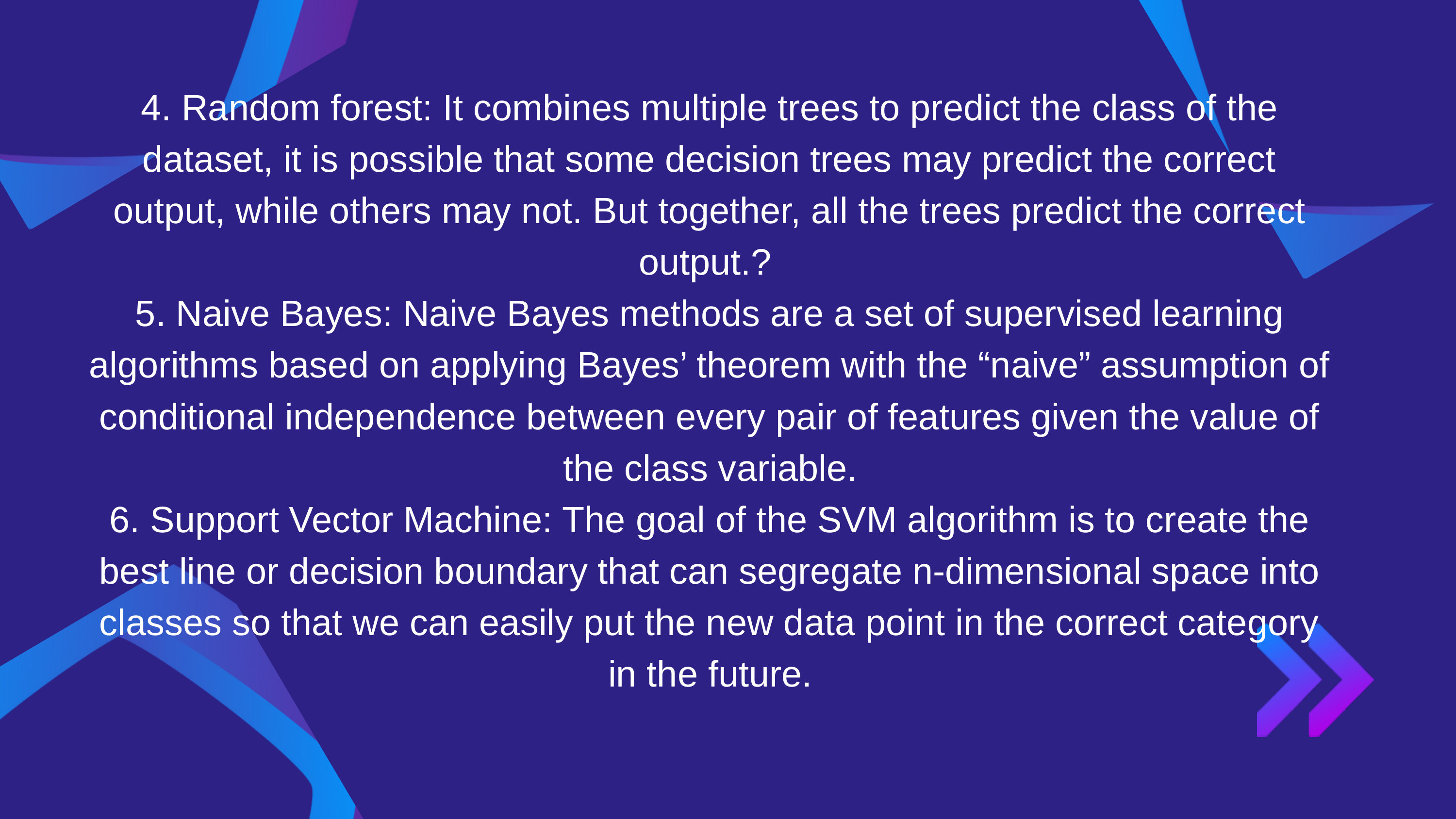

4. Random forest: It combines multiple trees to predict the class of the dataset, it is possible that some decision trees may predict the correct output, while others may not. But together, all the trees predict the correct output.?
5. Naive Bayes: Naive Bayes methods are a set of supervised learning algorithms based on applying Bayes’ theorem with the “naive” assumption of conditional independence between every pair of features given the value of the class variable.
6. Support Vector Machine: The goal of the SVM algorithm is to create the best line or decision boundary that can segregate n-dimensional space into classes so that we can easily put the new data point in the correct category in the future.